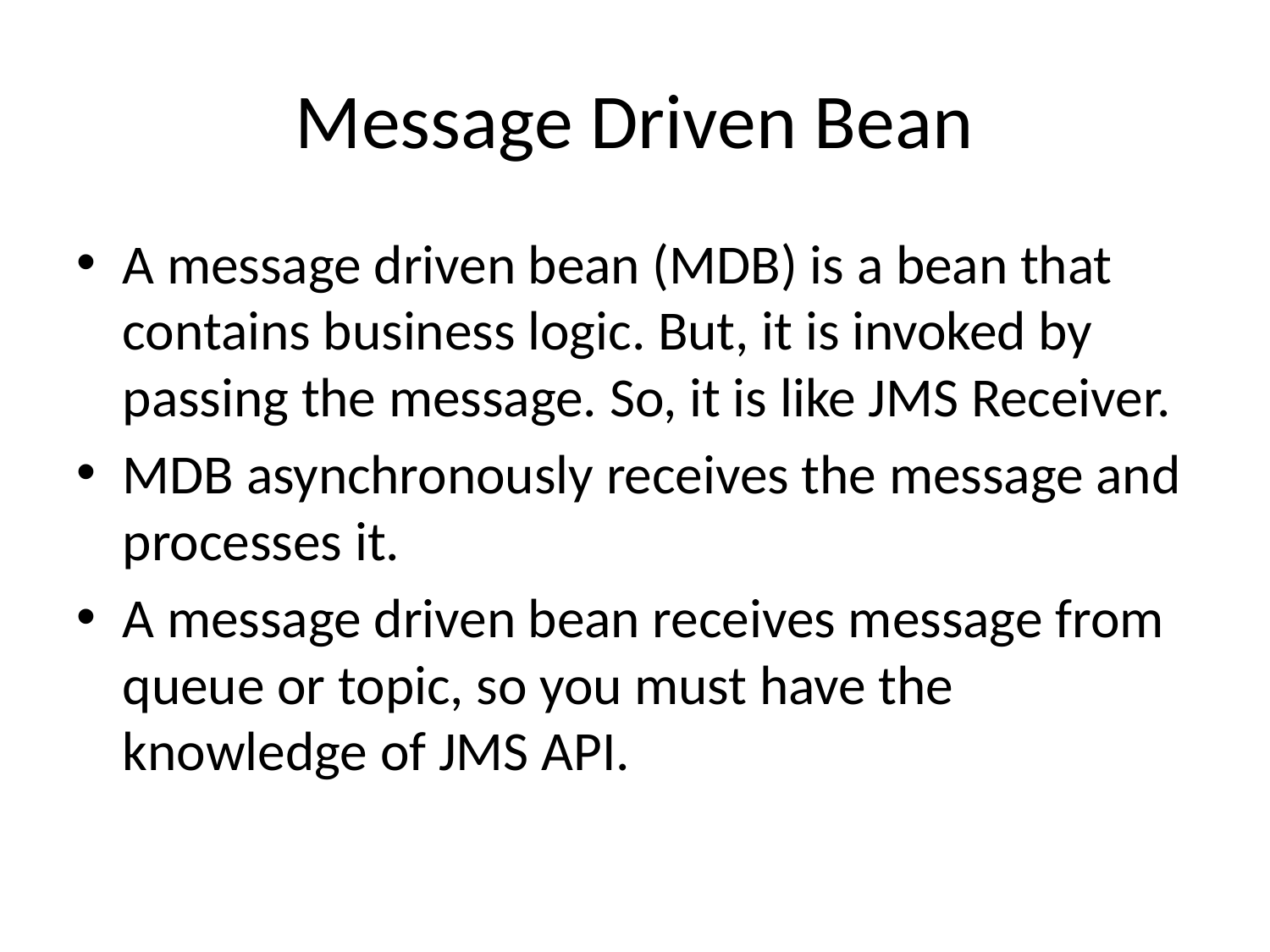

# Message Driven Bean
A message driven bean (MDB) is a bean that contains business logic. But, it is invoked by passing the message. So, it is like JMS Receiver.
MDB asynchronously receives the message and processes it.
A message driven bean receives message from queue or topic, so you must have the knowledge of JMS API.